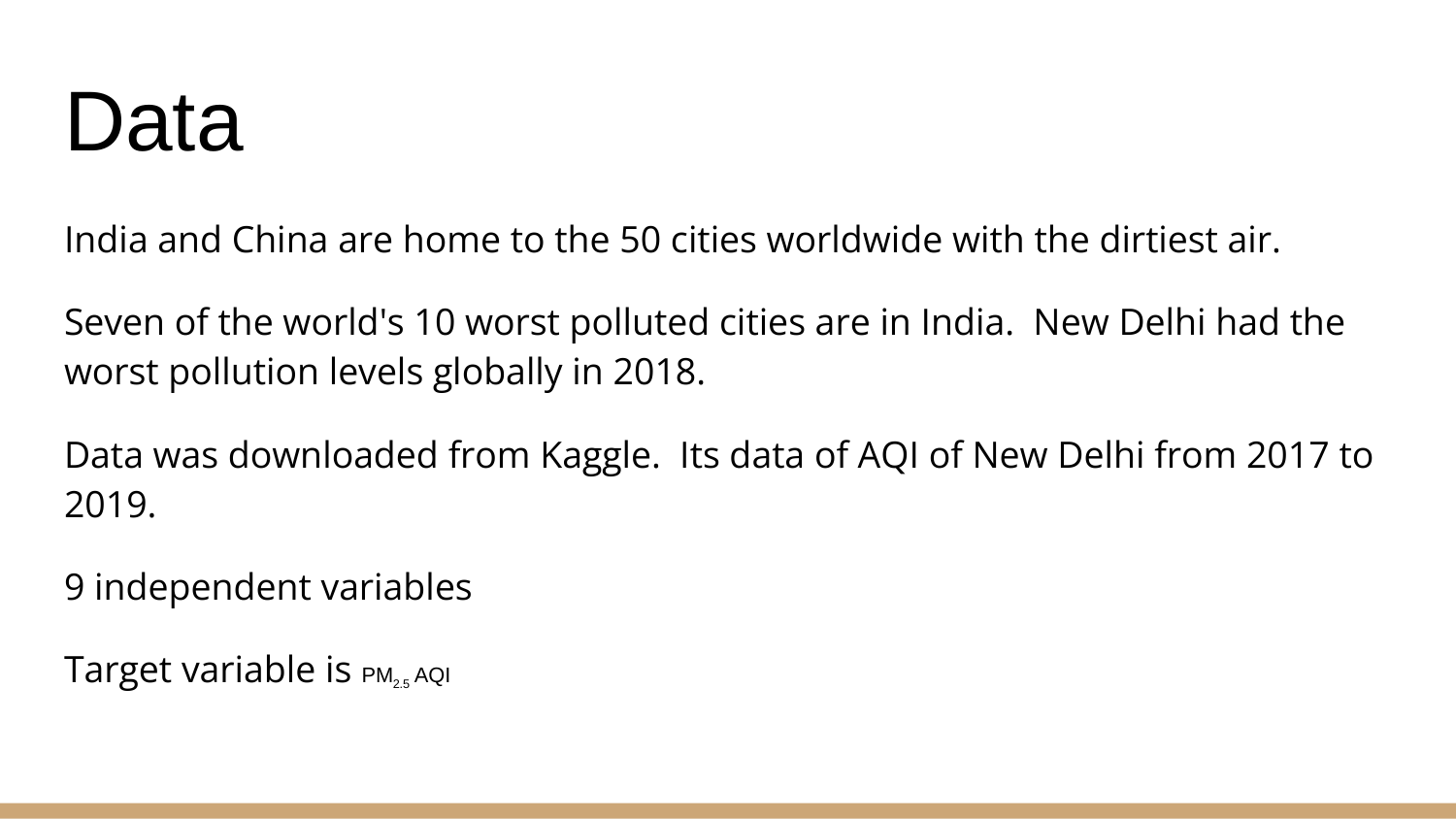

# Data
India and China are home to the 50 cities worldwide with the dirtiest air.
Seven of the world's 10 worst polluted cities are in India.  New Delhi had the worst pollution levels globally in 2018.
Data was downloaded from Kaggle.  Its data of AQI of New Delhi from 2017 to 2019.
9 independent variables
Target variable is PM2.5 AQI data